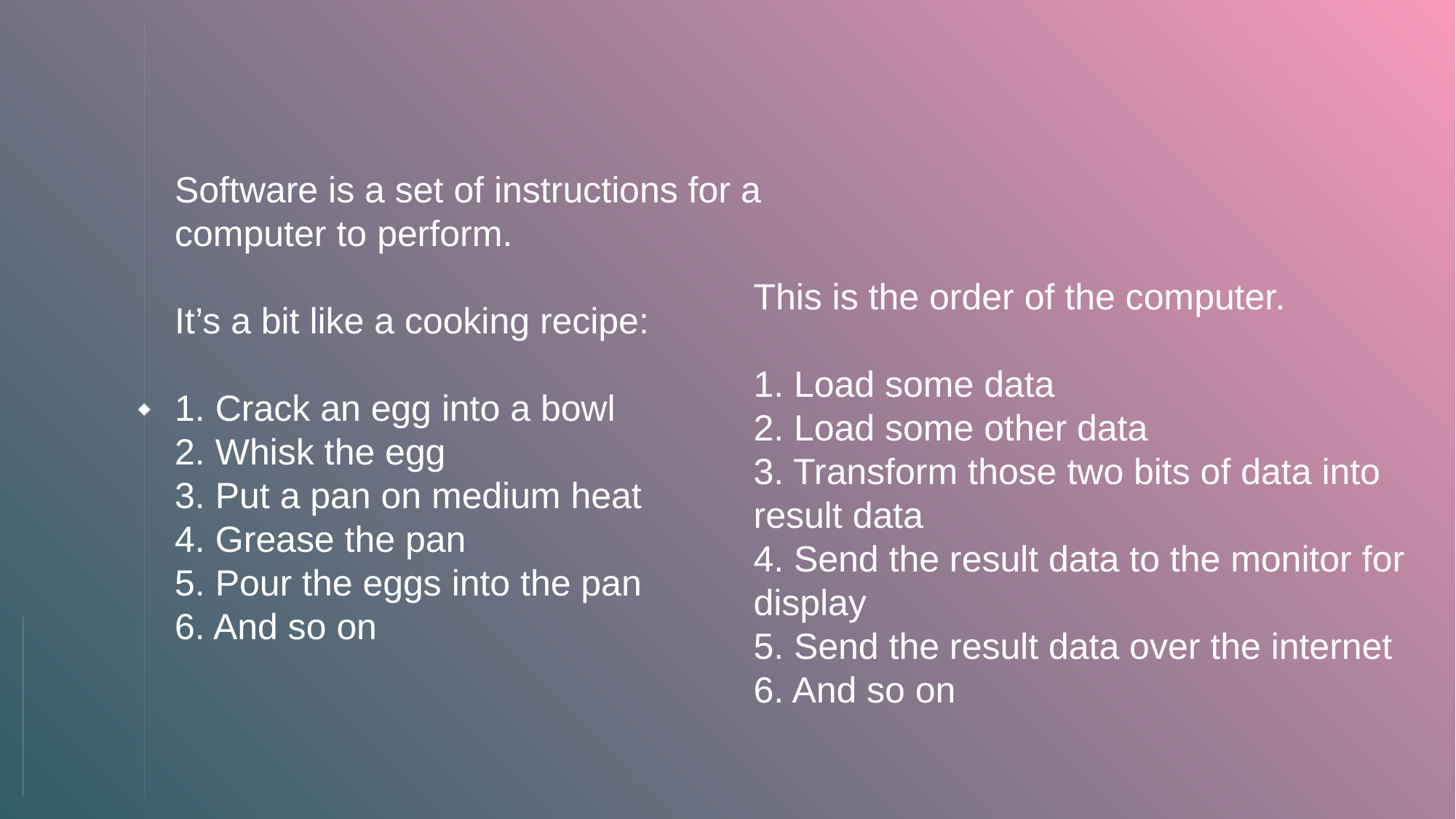

# What is Software?
Software is a set of instructions for a computer to perform.

It’s a bit like a cooking recipe:

1. Crack an egg into a bowl
2. Whisk the egg
3. Put a pan on medium heat
4. Grease the pan
5. Pour the eggs into the pan
6. And so on
This is the order of the computer.

1. Load some data
2. Load some other data
3. Transform those two bits of data into result data
4. Send the result data to the monitor for display
5. Send the result data over the internet
6. And so on
gusan
semicolon
4